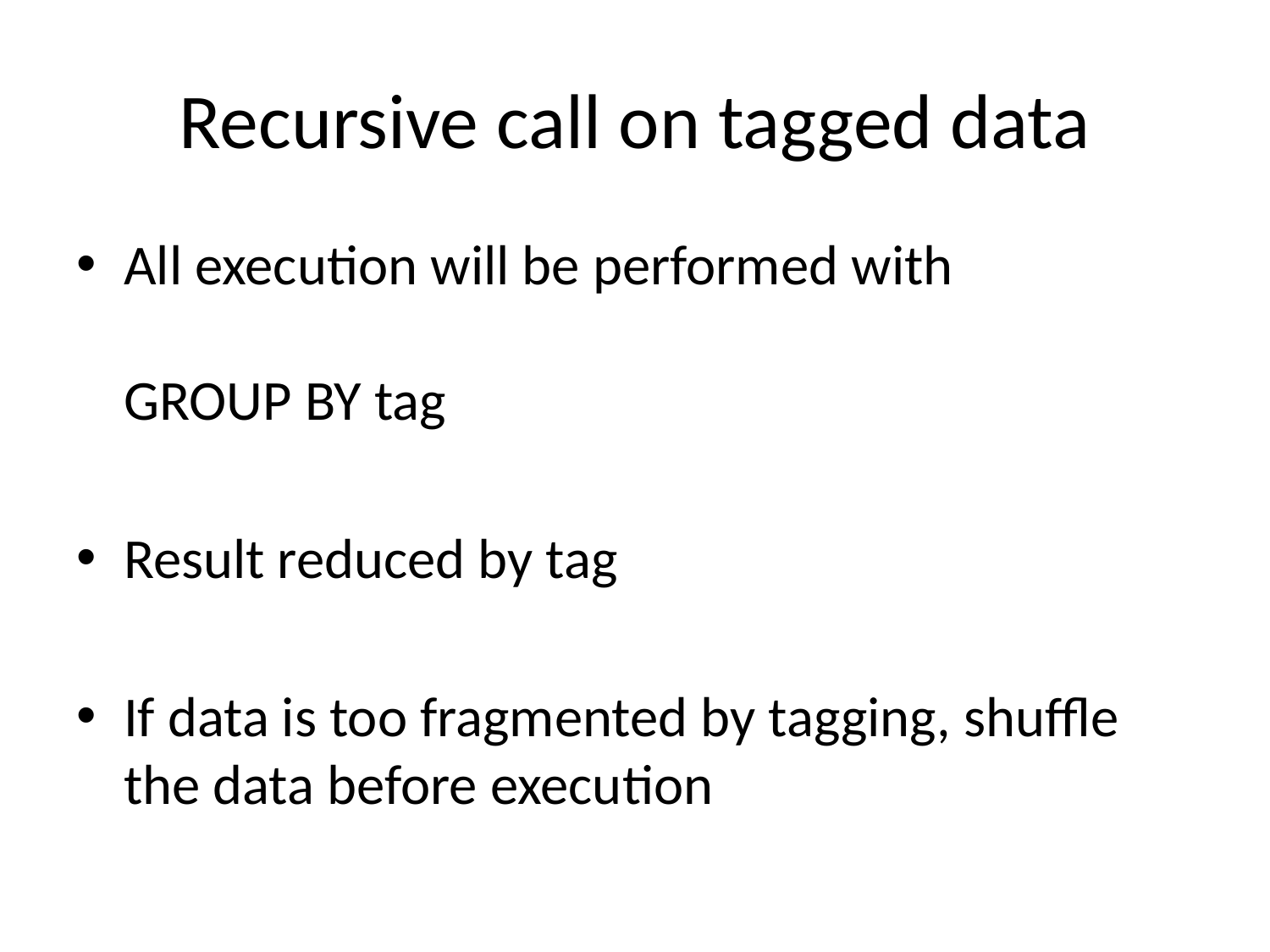

# Recursive call on tagged data
All execution will be performed with
GROUP BY tag

Result reduced by tag

If data is too fragmented by tagging, shuffle the data before execution